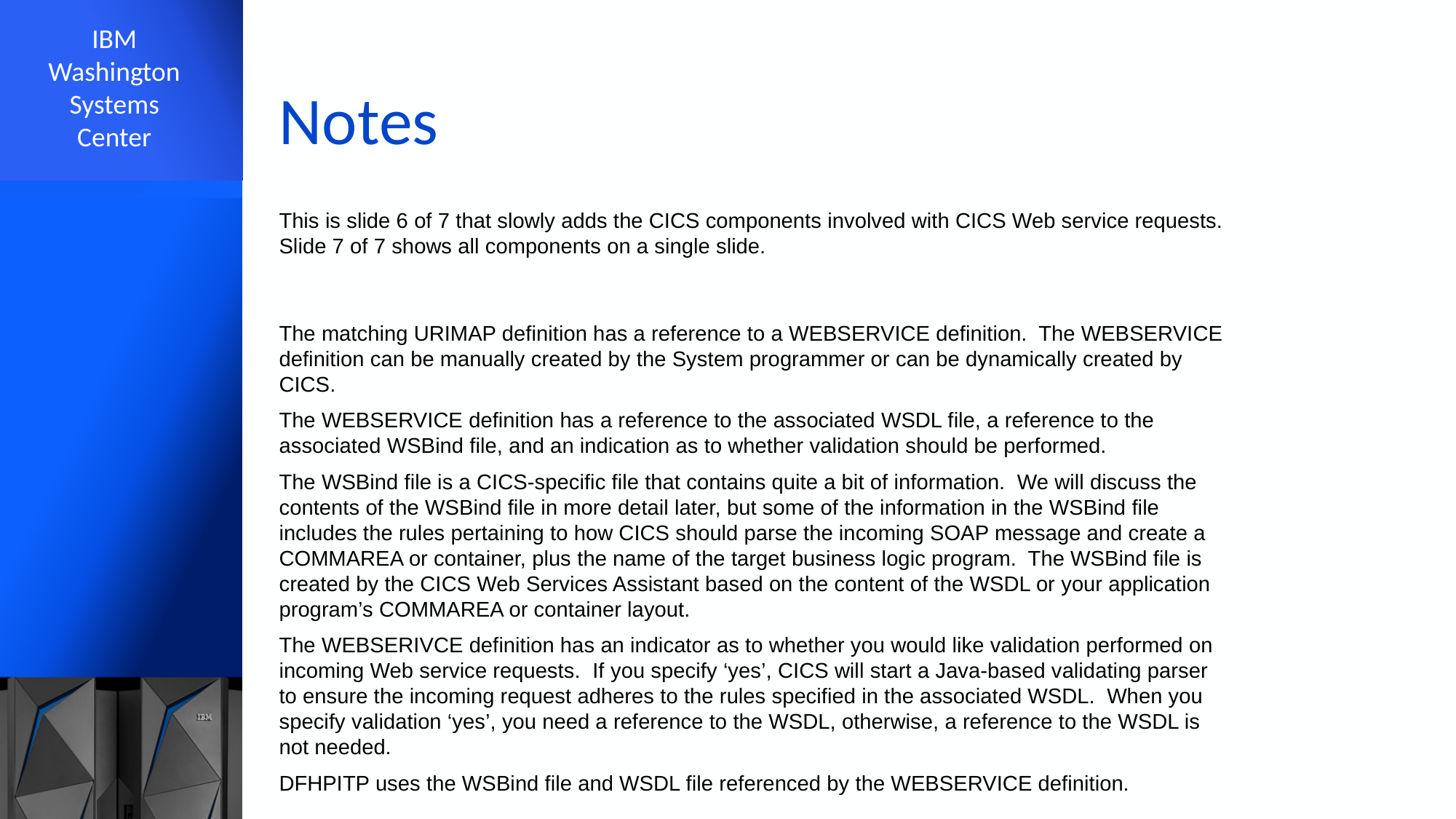

# Notes
This is slide 6 of 7 that slowly adds the CICS components involved with CICS Web service requests.  Slide 7 of 7 shows all components on a single slide.

The matching URIMAP definition has a reference to a WEBSERVICE definition.  The WEBSERVICE definition can be manually created by the System programmer or can be dynamically created by CICS.
The WEBSERVICE definition has a reference to the associated WSDL file, a reference to the associated WSBind file, and an indication as to whether validation should be performed.
The WSBind file is a CICS-specific file that contains quite a bit of information.  We will discuss the contents of the WSBind file in more detail later, but some of the information in the WSBind file includes the rules pertaining to how CICS should parse the incoming SOAP message and create a COMMAREA or container, plus the name of the target business logic program.  The WSBind file is created by the CICS Web Services Assistant based on the content of the WSDL or your application program’s COMMAREA or container layout.
The WEBSERIVCE definition has an indicator as to whether you would like validation performed on incoming Web service requests.  If you specify ‘yes’, CICS will start a Java-based validating parser to ensure the incoming request adheres to the rules specified in the associated WSDL.  When you specify validation ‘yes’, you need a reference to the WSDL, otherwise, a reference to the WSDL is not needed.
DFHPITP uses the WSBind file and WSDL file referenced by the WEBSERVICE definition.

28